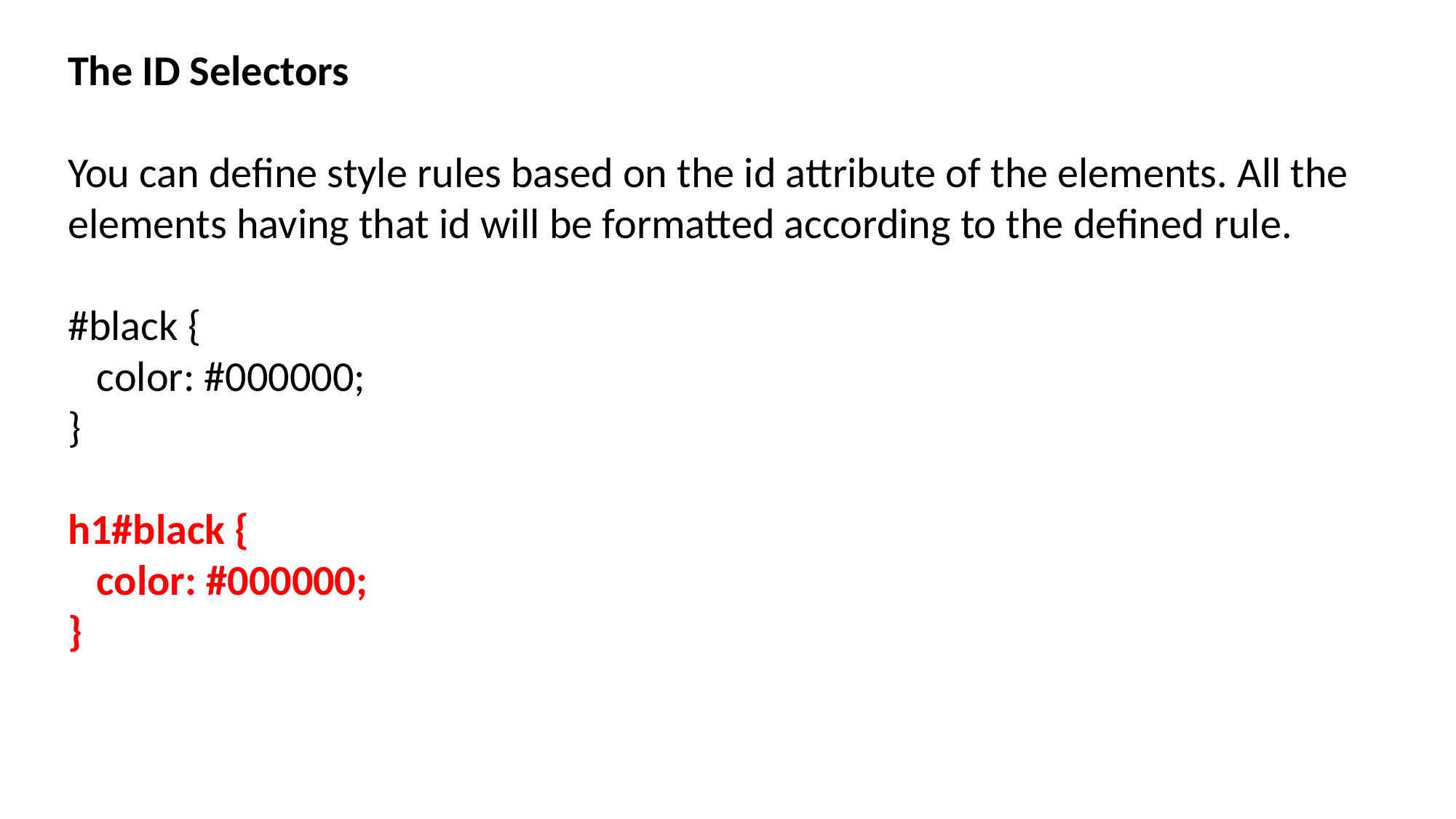

The ID Selectors

You can define style rules based on the id attribute of the elements. All the elements having that id will be formatted according to the defined rule.

#black {
   color: #000000;
}

h1#black {
   color: #000000;
}